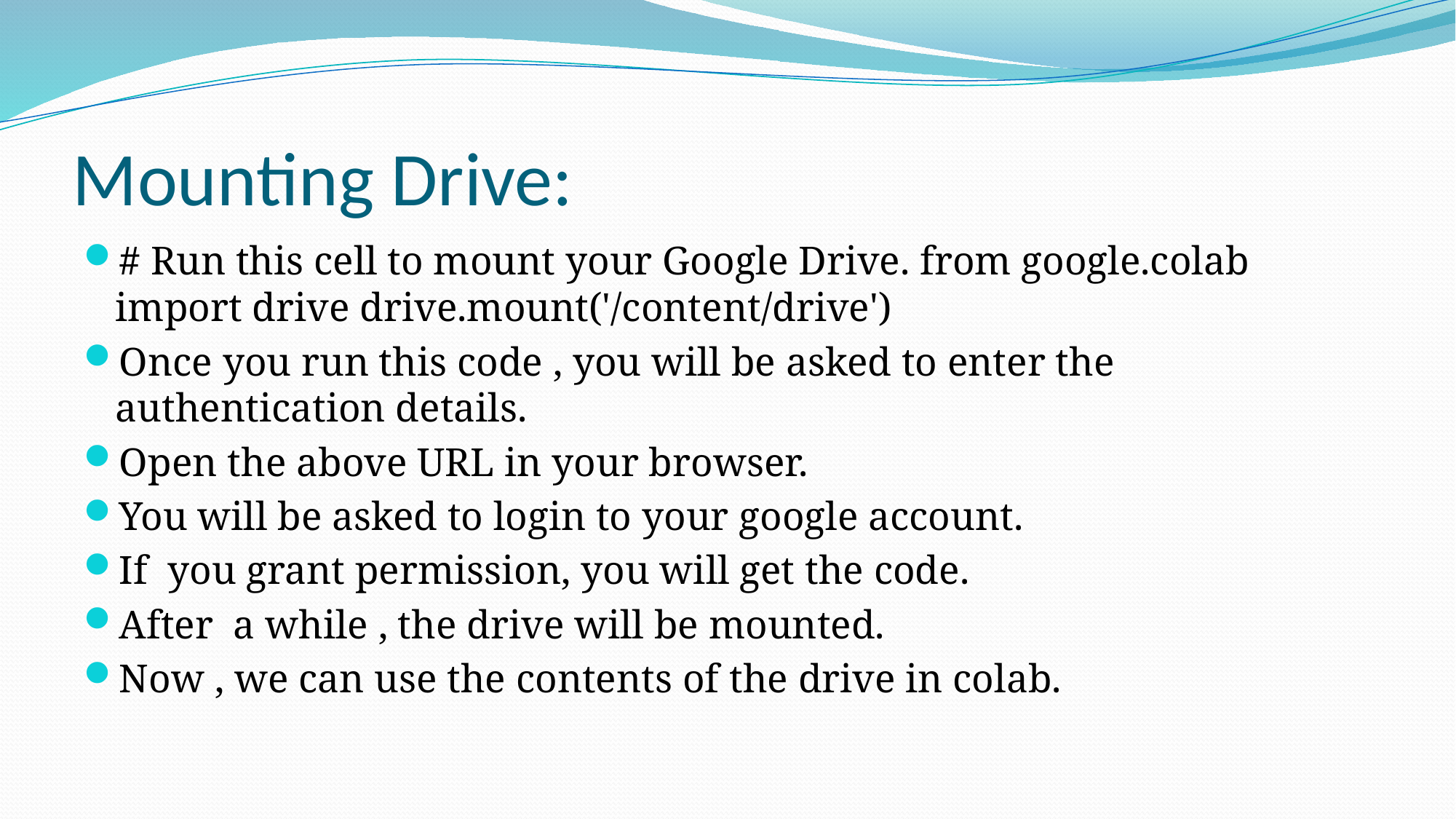

# Mounting Drive:
# Run this cell to mount your Google Drive. from google.colab import drive drive.mount('/content/drive')
Once you run this code , you will be asked to enter the authentication details.
Open the above URL in your browser.
You will be asked to login to your google account.
If  you grant permission, you will get the code.
After  a while , the drive will be mounted.
Now , we can use the contents of the drive in colab.